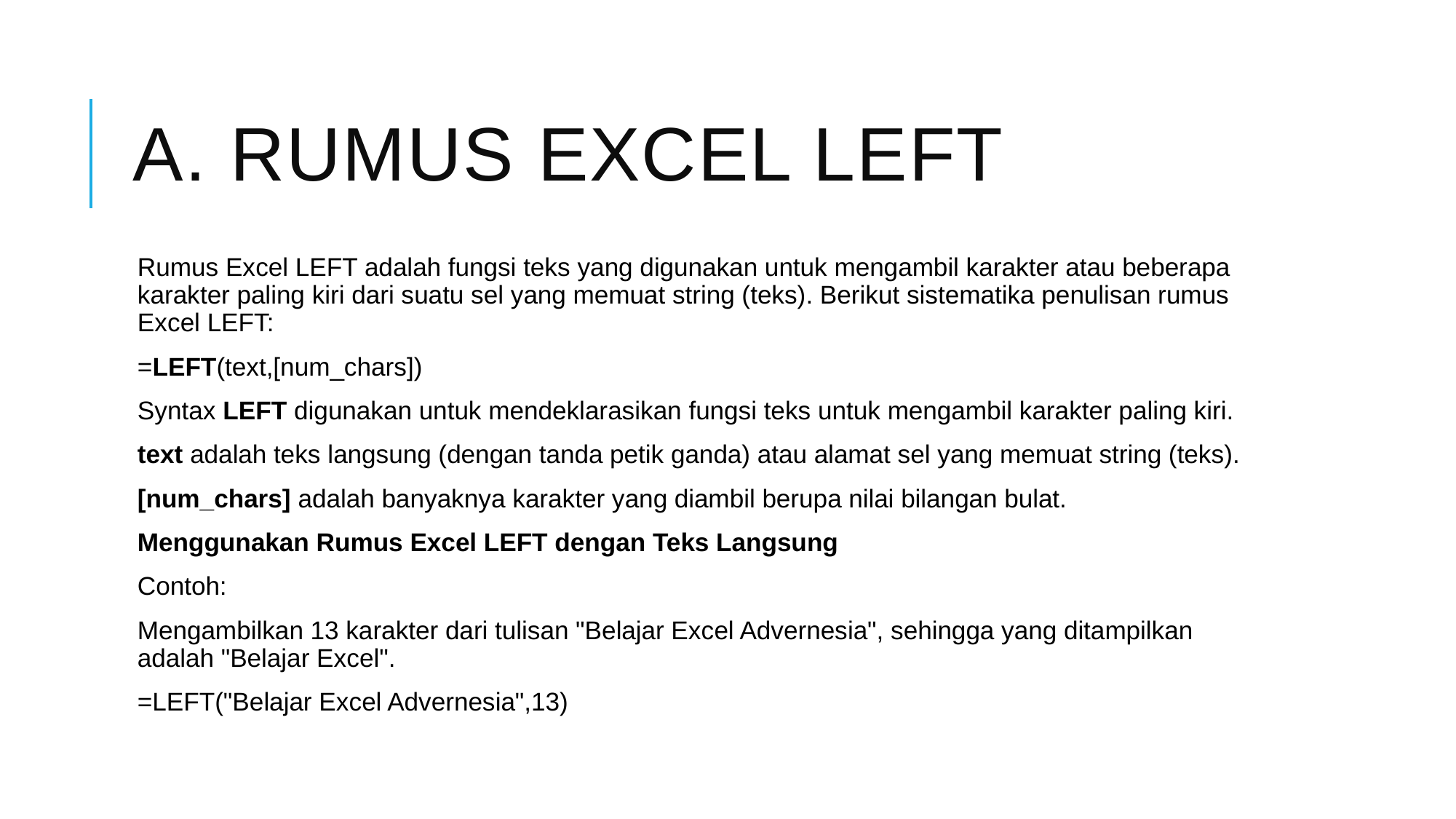

# A. Rumus Excel LEFT
Rumus Excel LEFT adalah fungsi teks yang digunakan untuk mengambil karakter atau beberapa karakter paling kiri dari suatu sel yang memuat string (teks). Berikut sistematika penulisan rumus Excel LEFT:
=LEFT(text,[num_chars])
Syntax LEFT digunakan untuk mendeklarasikan fungsi teks untuk mengambil karakter paling kiri.
text adalah teks langsung (dengan tanda petik ganda) atau alamat sel yang memuat string (teks).
[num_chars] adalah banyaknya karakter yang diambil berupa nilai bilangan bulat.
Menggunakan Rumus Excel LEFT dengan Teks Langsung
Contoh:
Mengambilkan 13 karakter dari tulisan "Belajar Excel Advernesia", sehingga yang ditampilkan adalah "Belajar Excel".
=LEFT("Belajar Excel Advernesia",13)